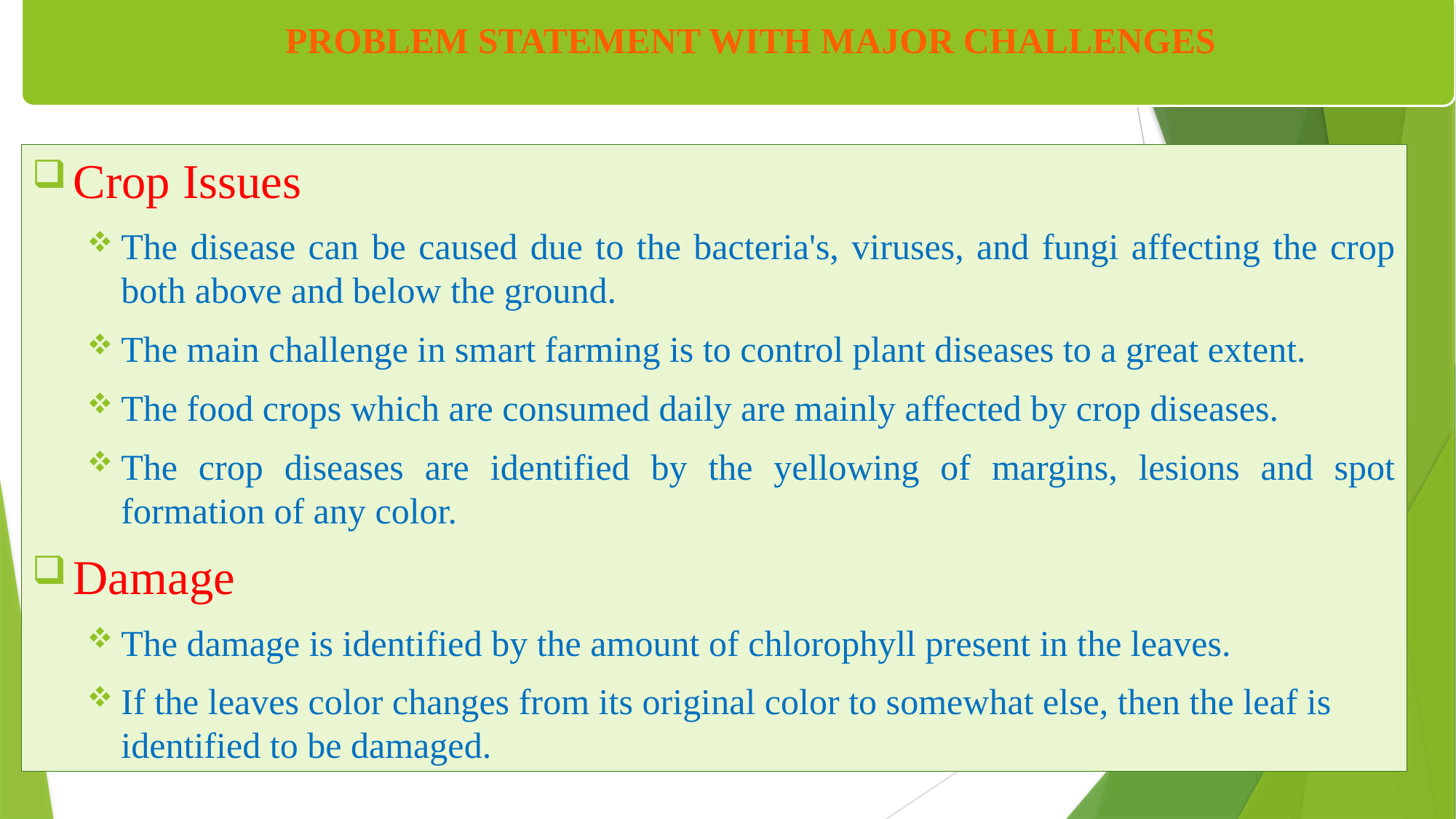

Problem Statement with major challenges
Crop Issues
The disease can be caused due to the bacteria's, viruses, and fungi affecting the crop both above and below the ground.
The main challenge in smart farming is to control plant diseases to a great extent.
The food crops which are consumed daily are mainly affected by crop diseases.
The crop diseases are identified by the yellowing of margins, lesions and spot formation of any color.
Damage
The damage is identified by the amount of chlorophyll present in the leaves.
If the leaves color changes from its original color to somewhat else, then the leaf is identified to be damaged.